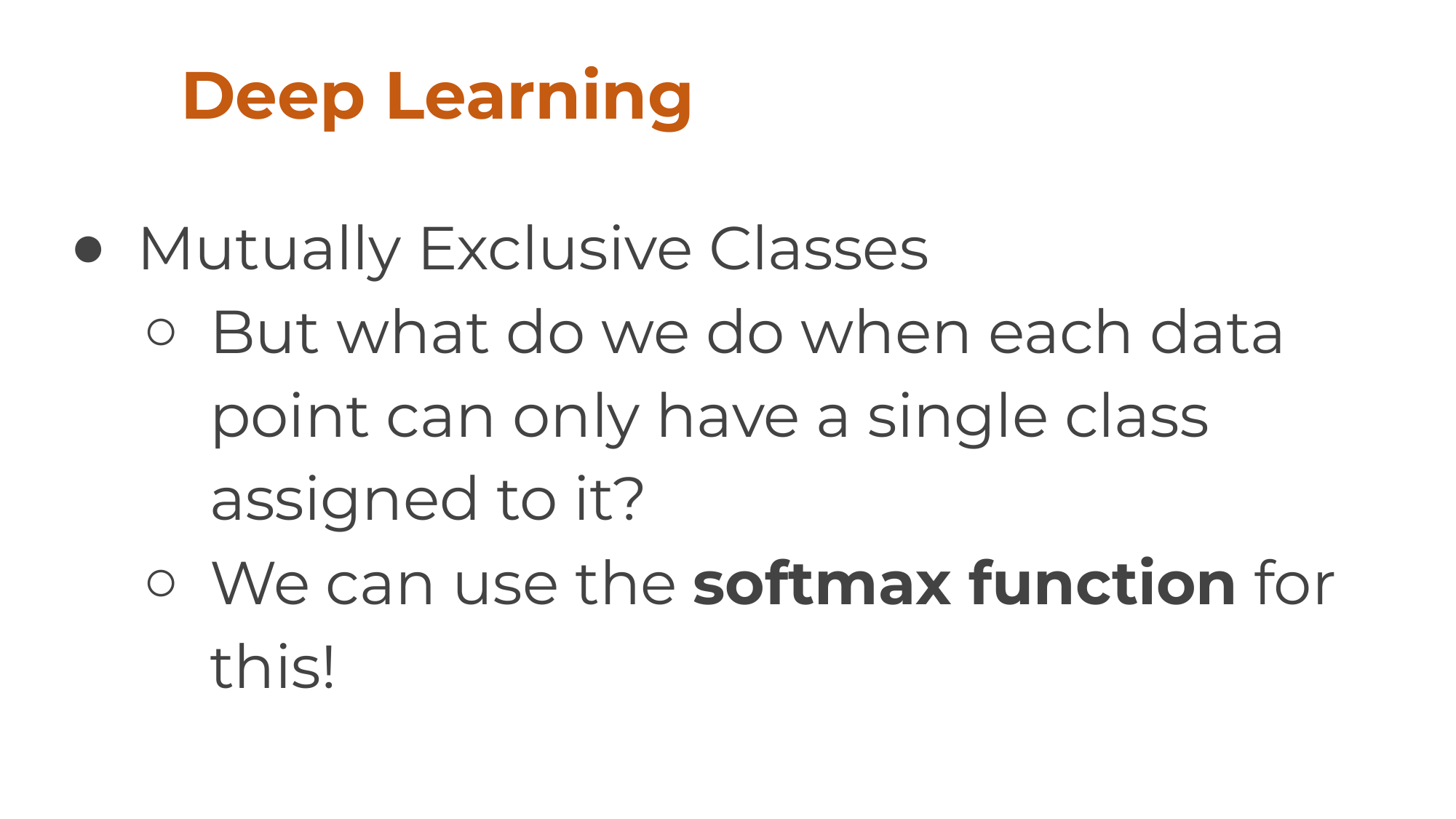

# Deep Learning

Mutually Exclusive Classes
But what do we do when each data point can only have a single class assigned to it?
We can use the softmax function for this!